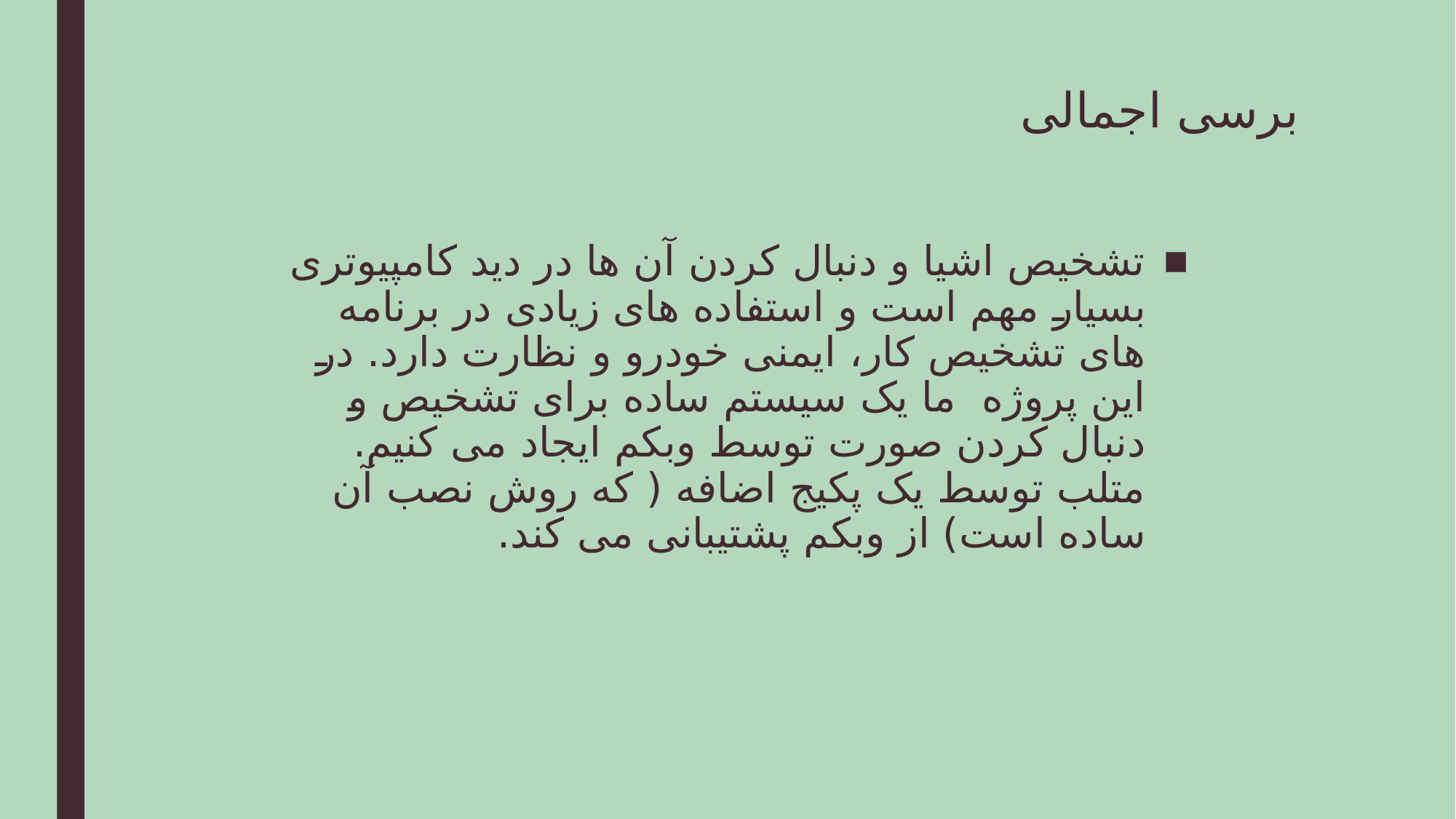

# برسی اجمالی
تشخیص اشیا و دنبال کردن آن ها در دید کامپیوتری بسیار مهم است و استفاده های زیادی در برنامه های تشخیص کار، ایمنی خودرو و نظارت دارد. در این پروژه  ما یک سیستم ساده برای تشخیص و دنبال کردن صورت توسط وبکم ایجاد می کنیم. متلب توسط یک پکیج اضافه ( که روش نصب آن ساده است) از وبکم پشتیبانی می کند.